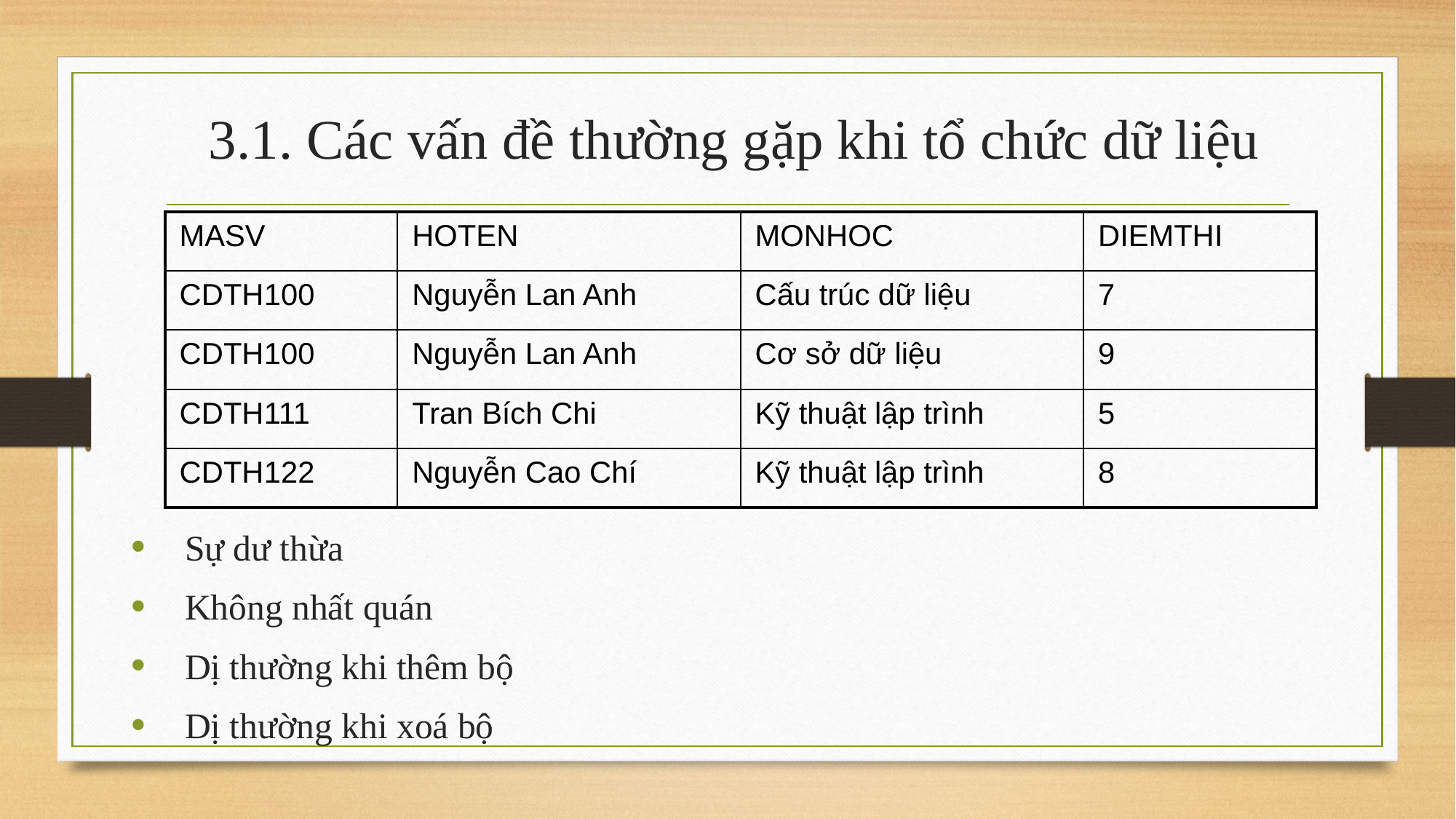

# 3.1. Các vấn đề thường gặp khi tổ chức dữ liệu
| MASV | HOTEN | MONHOC | DIEMTHI |
| --- | --- | --- | --- |
| CDTH100 | Nguyễn Lan Anh | Cấu trúc dữ liệu | 7 |
| CDTH100 | Nguyễn Lan Anh | Cơ sở dữ liệu | 9 |
| CDTH111 | Tran Bích Chi | Kỹ thuật lập trình | 5 |
| CDTH122 | Nguyễn Cao Chí | Kỹ thuật lập trình | 8 |

Sự dư thừa
Không nhất quán
Dị thường khi thêm bộ
Dị thường khi xoá bộ